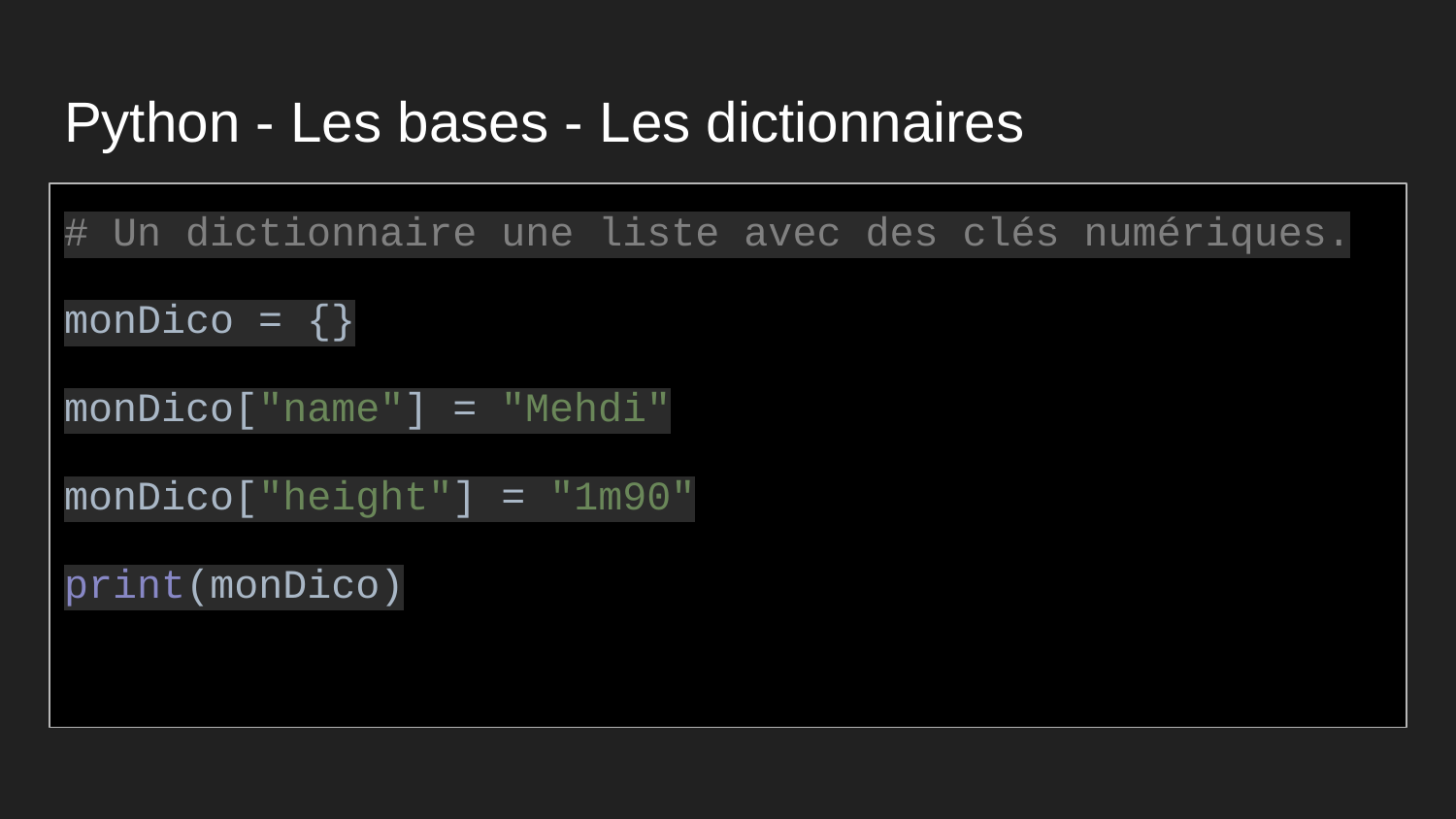

# Python - Les bases - Les dictionnaires
# Un dictionnaire une liste avec des clés numériques.
monDico = {}
monDico["name"] = "Mehdi"
monDico["height"] = "1m90"
print(monDico)